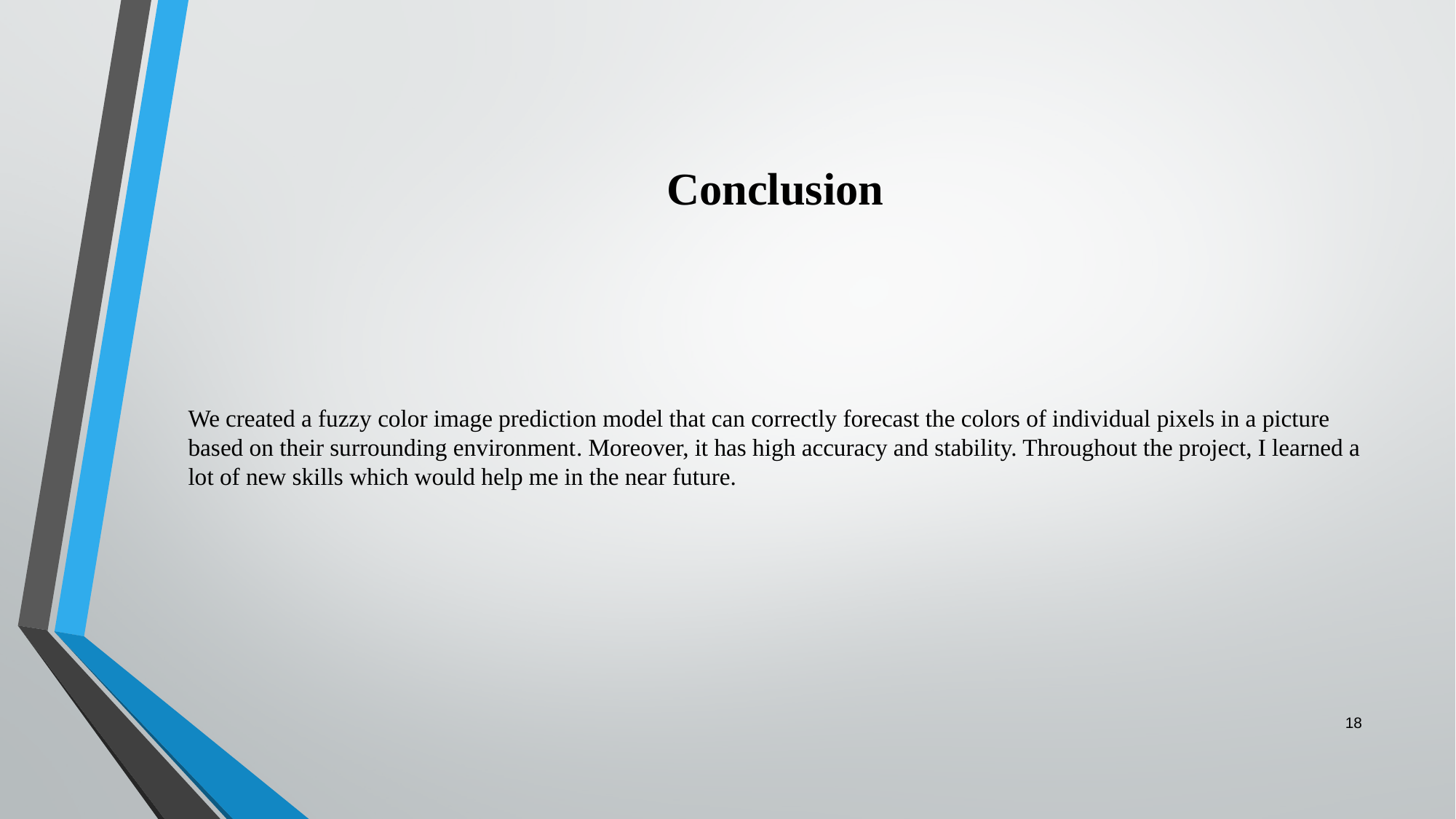

# Conclusion
We created a fuzzy color image prediction model that can correctly forecast the colors of individual pixels in a picture based on their surrounding environment. Moreover, it has high accuracy and stability. Throughout the project, I learned a lot of new skills which would help me in the near future.

18